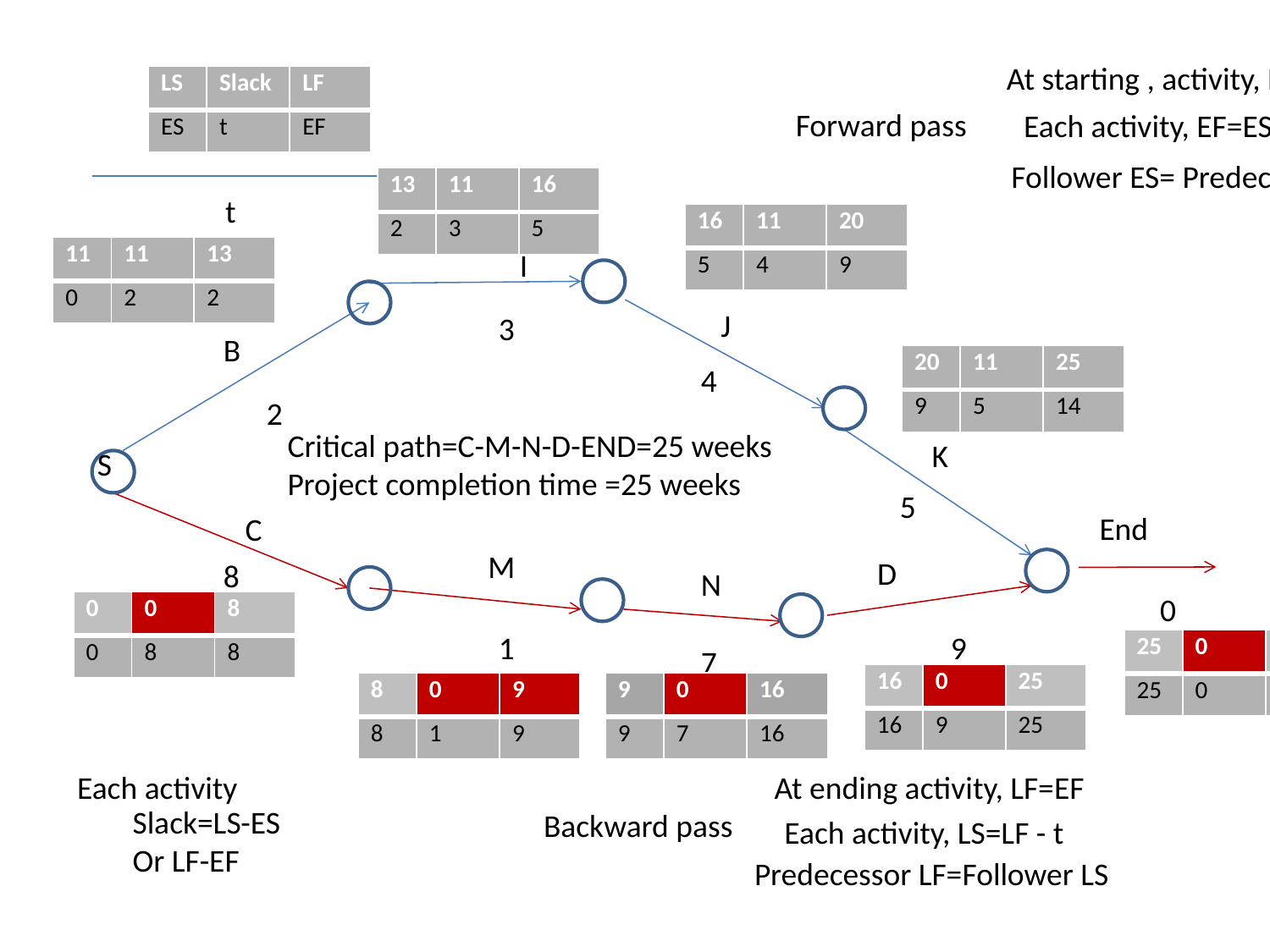

At starting , activity, ES=0
| LS | Slack | LF |
| --- | --- | --- |
| ES | t | EF |
Forward pass
Each activity, EF=ES+t
Follower ES= Predecessor EF
| 13 | 11 | 16 |
| --- | --- | --- |
| 2 | 3 | 5 |
t
| 16 | 11 | 20 |
| --- | --- | --- |
| 5 | 4 | 9 |
| 11 | 11 | 13 |
| --- | --- | --- |
| 0 | 2 | 2 |
I

J
3
B
| 20 | 11 | 25 |
| --- | --- | --- |
| 9 | 5 | 14 |
4
2

Critical path=C-M-N-D-END=25 weeks
Project completion time =25 weeks
K
S

5
End
C
M
D
8

N

0
| 0 | 0 | 8 |
| --- | --- | --- |
| 0 | 8 | 8 |

1
9
| 25 | 0 | 25 |
| --- | --- | --- |
| 25 | 0 | 25 |
7
| 16 | 0 | 25 |
| --- | --- | --- |
| 16 | 9 | 25 |
| 8 | 0 | 9 |
| --- | --- | --- |
| 8 | 1 | 9 |
| 9 | 0 | 16 |
| --- | --- | --- |
| 9 | 7 | 16 |
Each activity
At ending activity, LF=EF
Slack=LS-ES
Or LF-EF
Backward pass
Each activity, LS=LF - t

Predecessor LF=Follower LS